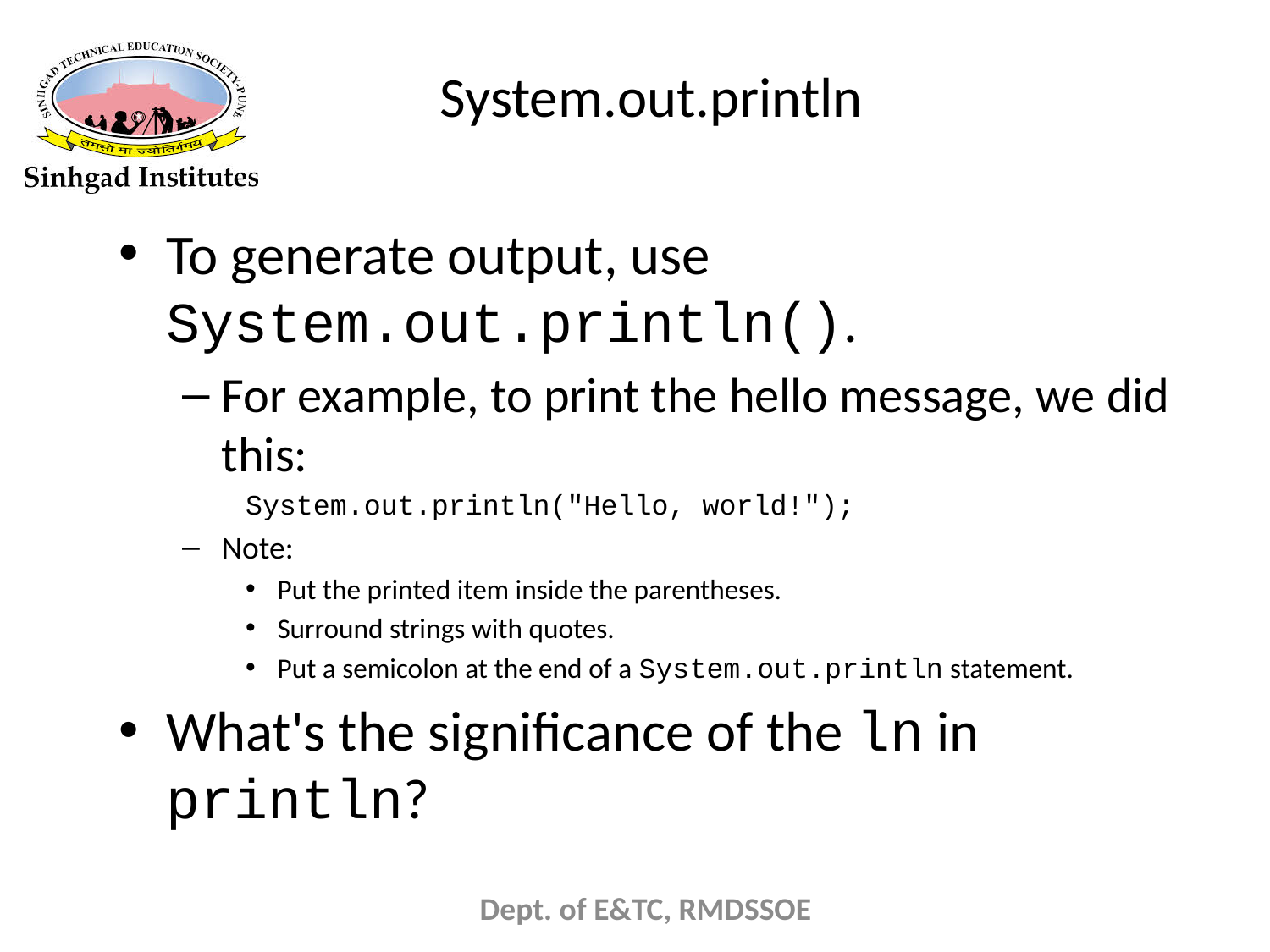

# System.out.println
To generate output, use System.out.println().
For example, to print the hello message, we did this:
System.out.println("Hello, world!");
Note:
Put the printed item inside the parentheses.
Surround strings with quotes.
Put a semicolon at the end of a System.out.println statement.
What's the significance of the ln in println?
Dept. of E&TC, RMDSSOE